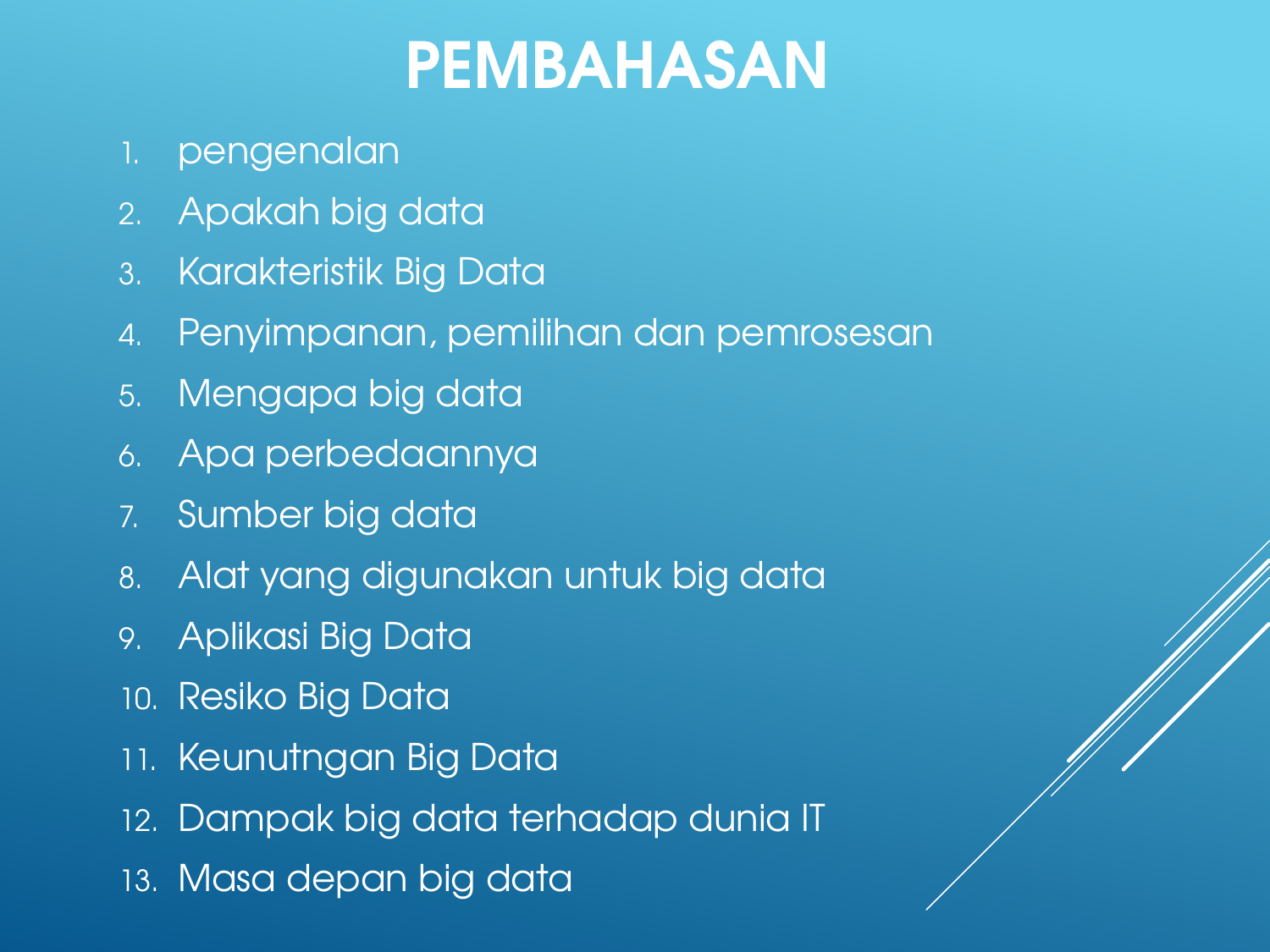

# pembahasan
pengenalan
Apakah big data
Karakteristik Big Data
Penyimpanan, pemilihan dan pemrosesan
Mengapa big data
Apa perbedaannya
Sumber big data
Alat yang digunakan untuk big data
Aplikasi Big Data
Resiko Big Data
Keunutngan Big Data
Dampak big data terhadap dunia IT
Masa depan big data